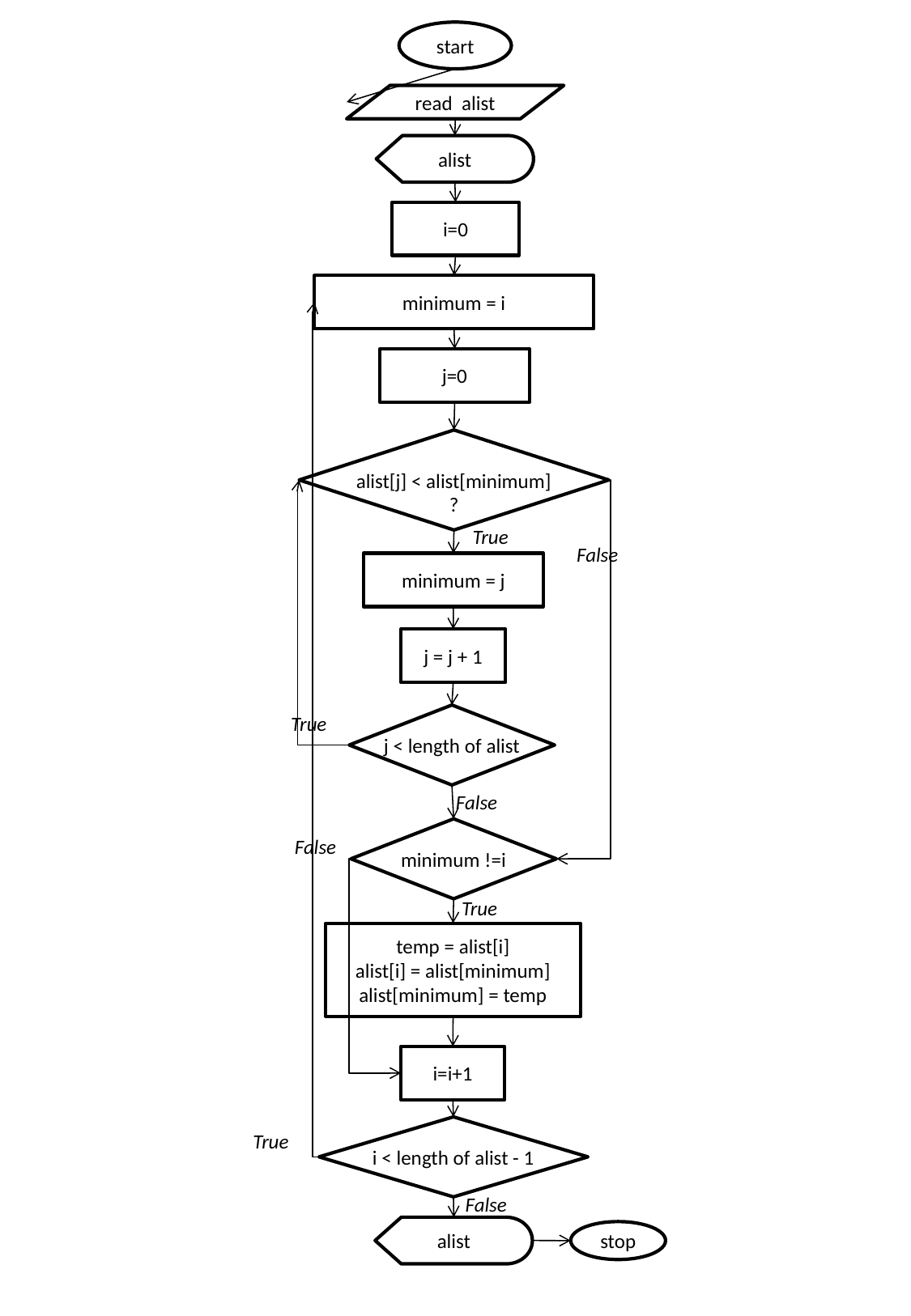

start
read  alist
alist
i=0
minimum = i
j=0

alist[j] < alist[minimum]
?
True
False
minimum = j
j = j + 1
True
j < length of alist
False
minimum !=i
False
True
temp = alist[i]
alist[i] = alist[minimum]
alist[minimum] = temp
True
i=i+1
i < length of alist - 1
True
False
alist
stop